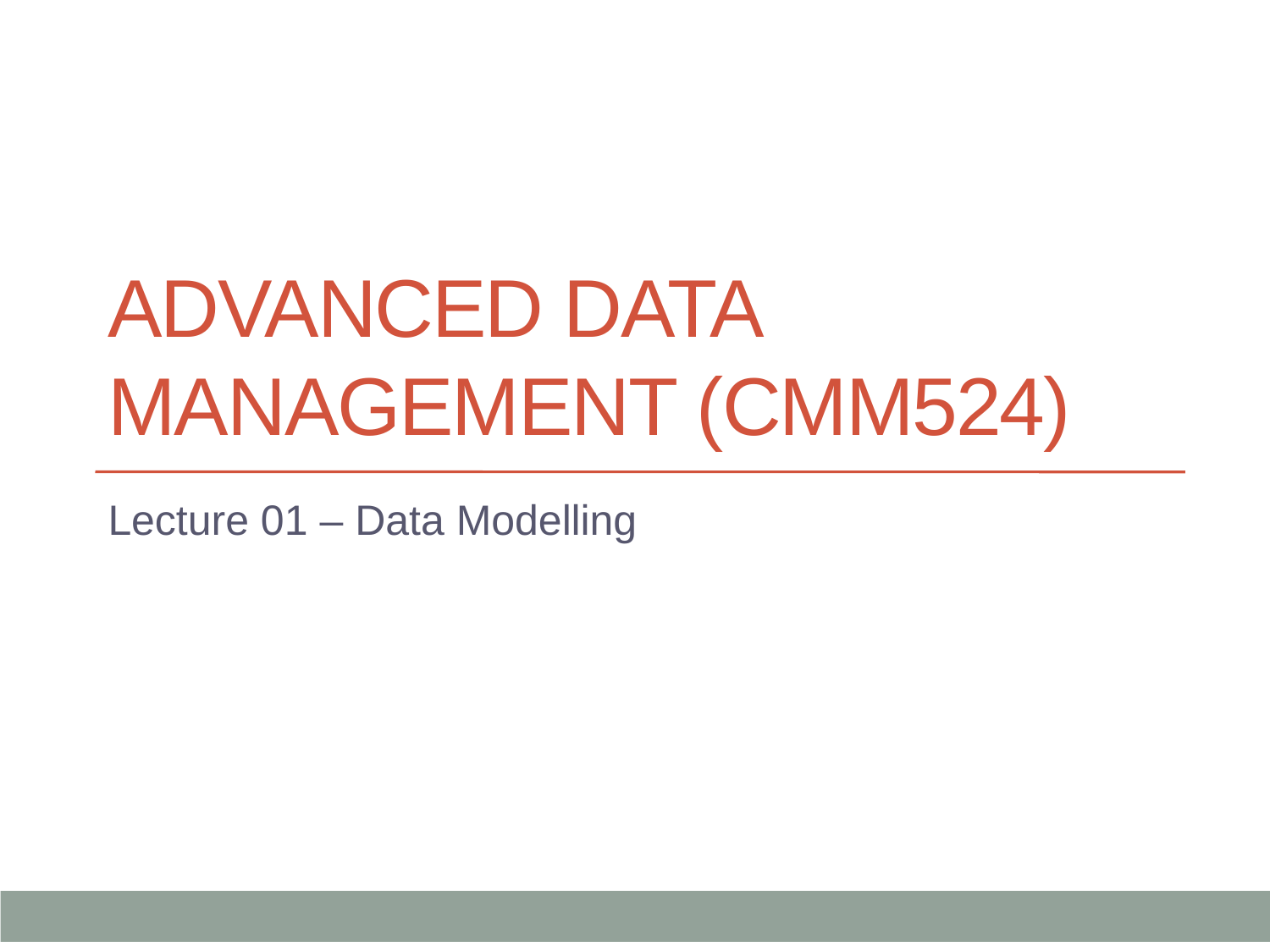

# ADVANCED DATA MANAGEMENT (CMM524)
Lecture 01 – Data Modelling